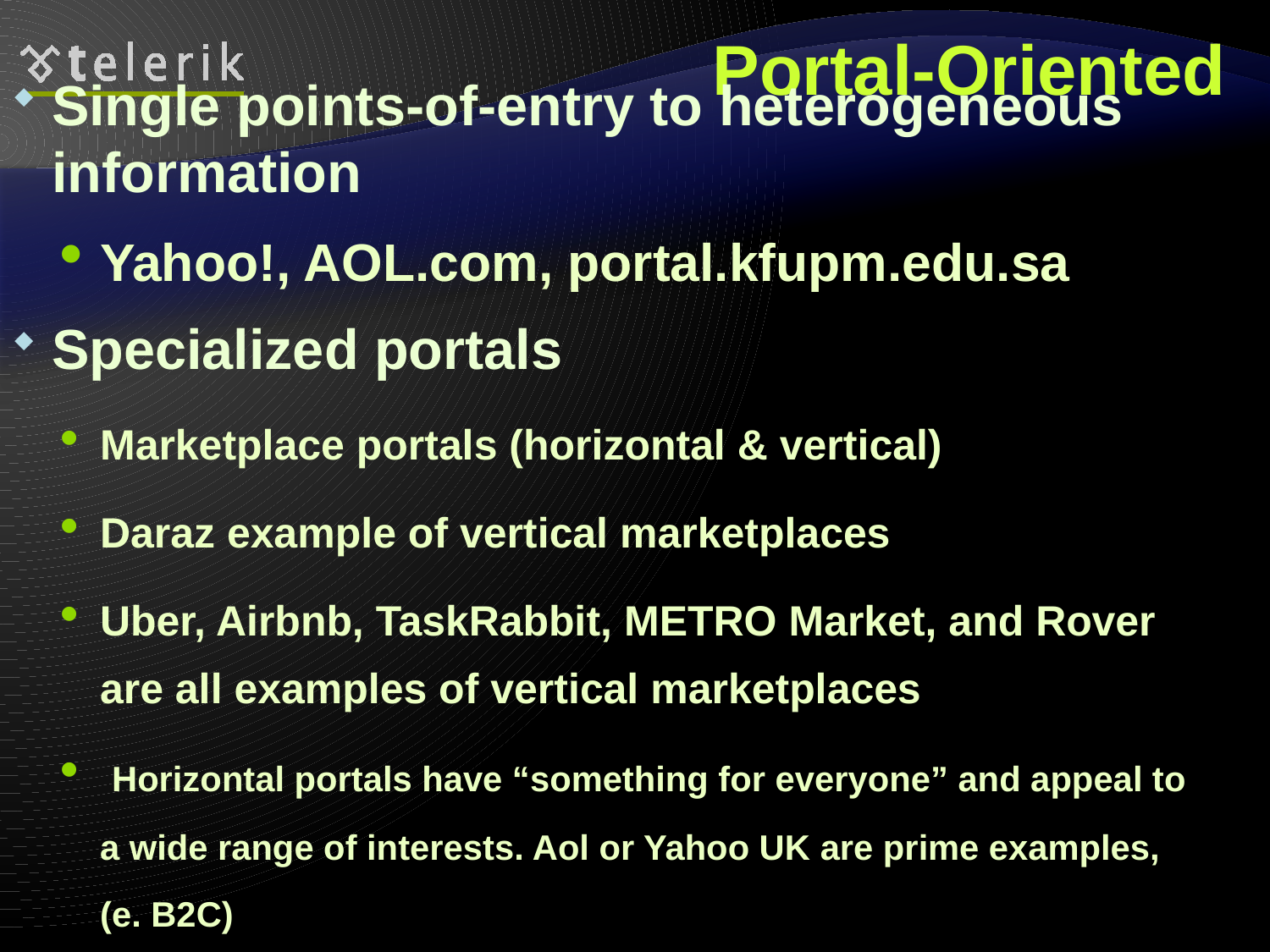

# Portal-Oriented
Single points-of-entry to heterogeneous information
Yahoo!, AOL.com, portal.kfupm.edu.sa
Specialized portals
Marketplace portals (horizontal & vertical)
Daraz example of vertical marketplaces
Uber, Airbnb, TaskRabbit, METRO Market, and Rover are all examples of vertical marketplaces
 Horizontal portals have “something for everyone” and appeal to a wide range of interests. Aol or Yahoo UK are prime examples, (e. B2C)